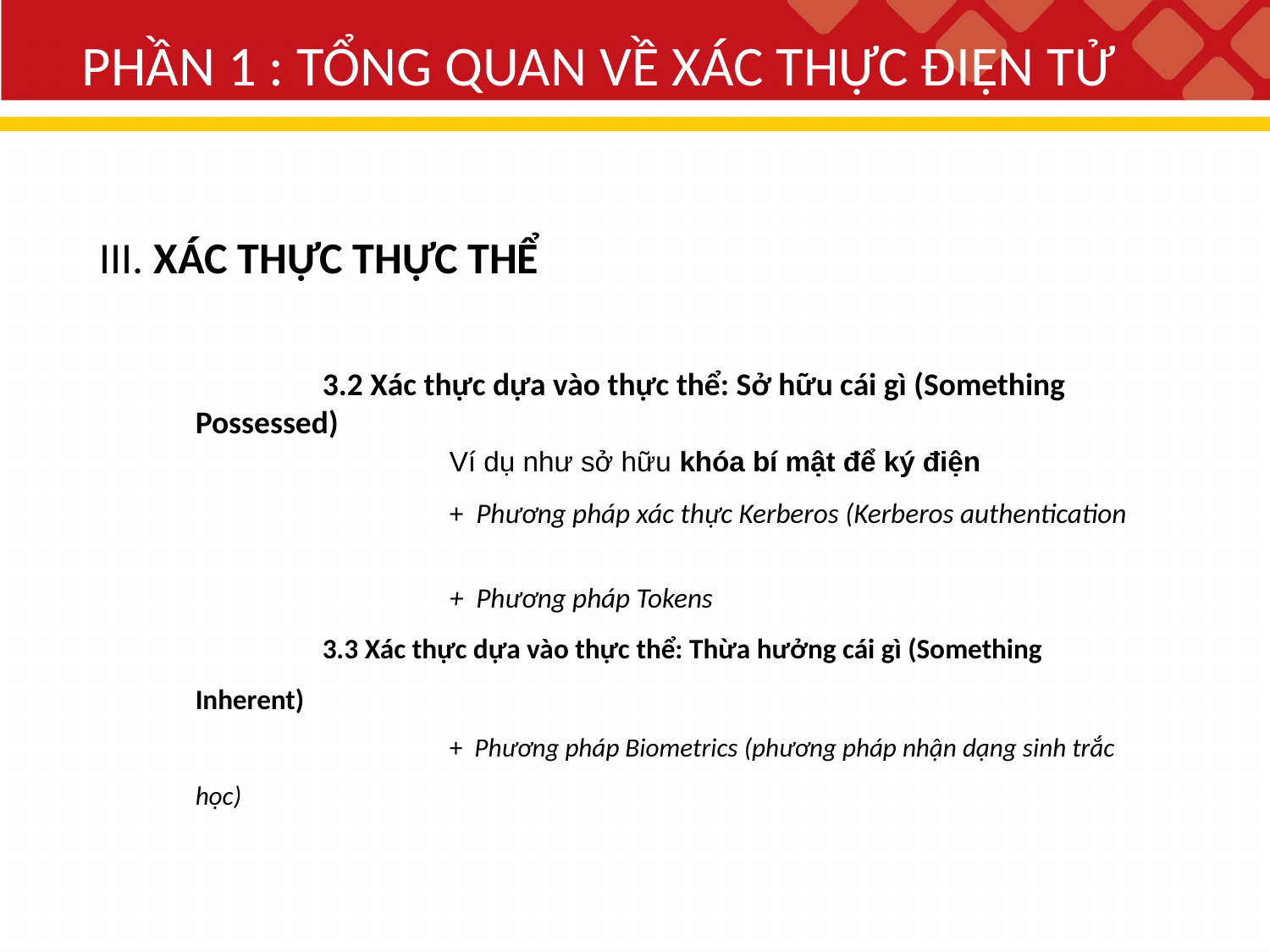

# PHẦN 1 : TỔNG QUAN VỀ XÁC THỰC ĐIỆN TỬ
III. XÁC THỰC THỰC THỂ

	3.2 Xác thực dựa vào thực thể: Sở hữu cái gì (Something Possessed)
		Ví dụ như sở hữu khóa bí mật để ký điện
                                        +  Phương pháp xác thực Kerberos (Kerberos authentication
		+  Phương pháp Tokens
	3.3 Xác thực dựa vào thực thể: Thừa hưởng cái gì (Something Inherent)
		+  Phương pháp Biometrics (phương pháp nhận dạng sinh trắc học)